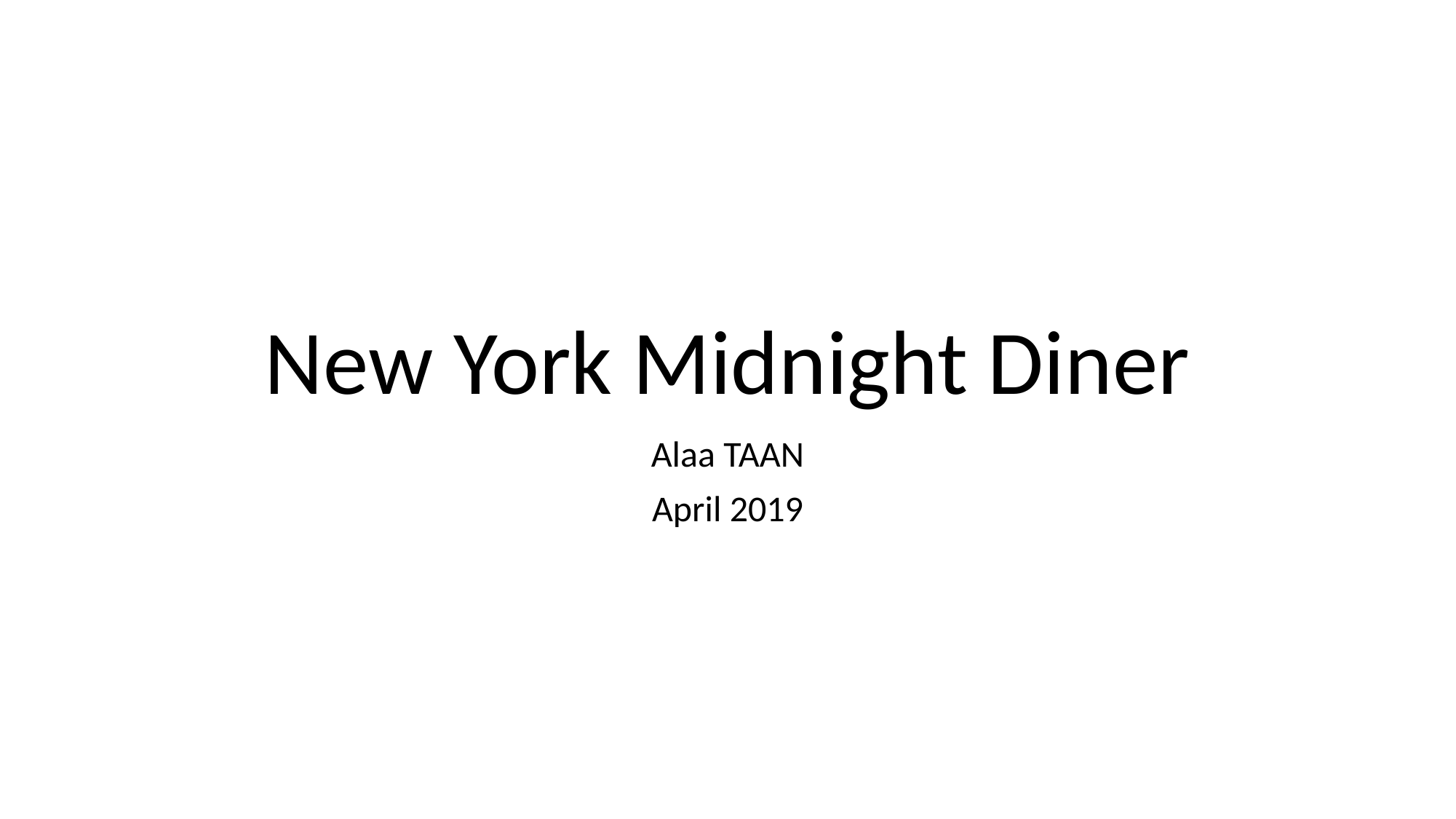

# New York Midnight Diner
Alaa TAAN
April 2019